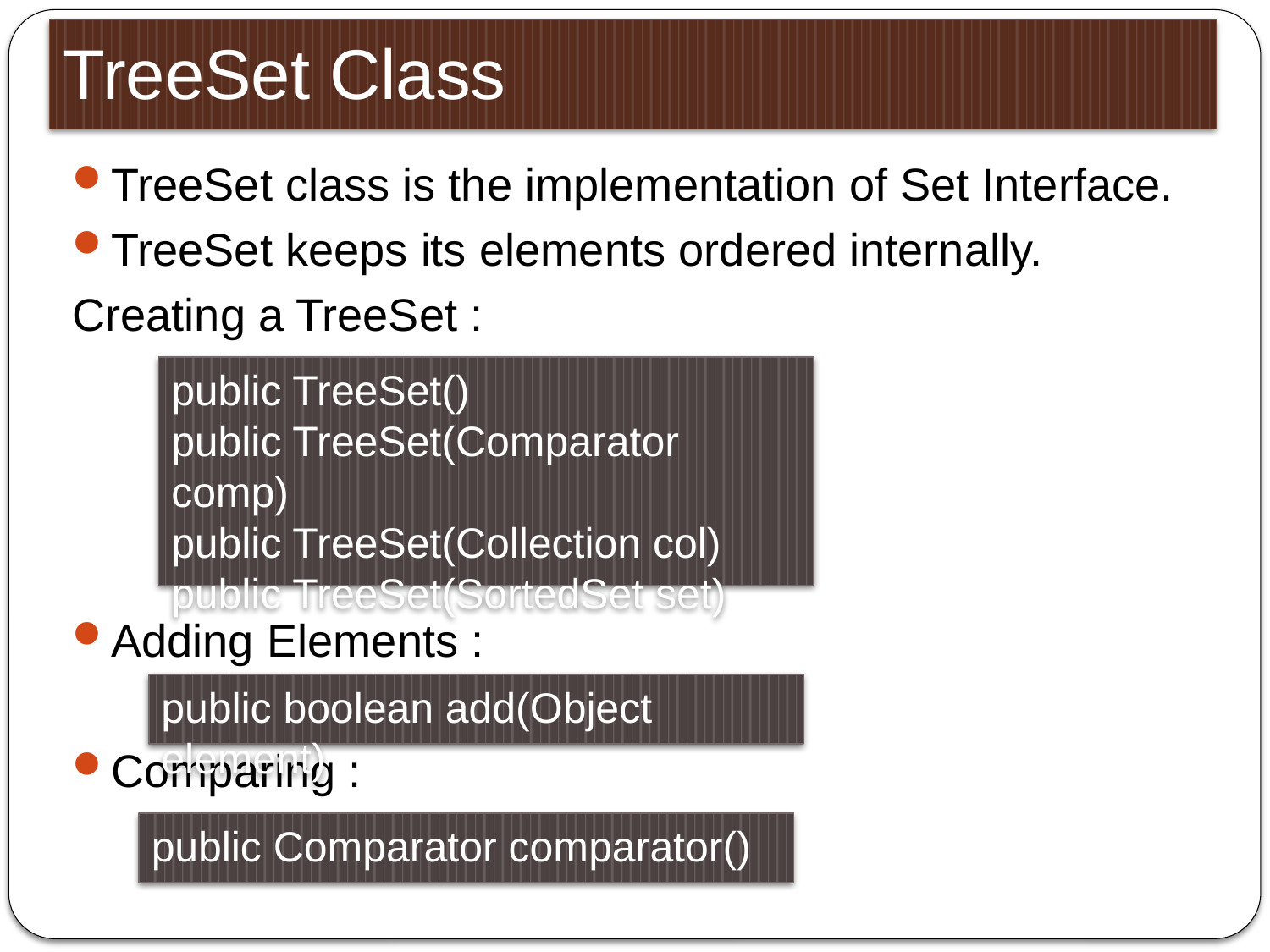

# TreeSet Class
TreeSet class is the implementation of Set Interface.
TreeSet keeps its elements ordered internally.
Creating a TreeSet :

Adding Elements :

Comparing :
public TreeSet()
public TreeSet(Comparator comp)
public TreeSet(Collection col)
public TreeSet(SortedSet set)
public boolean add(Object element)
public Comparator comparator()